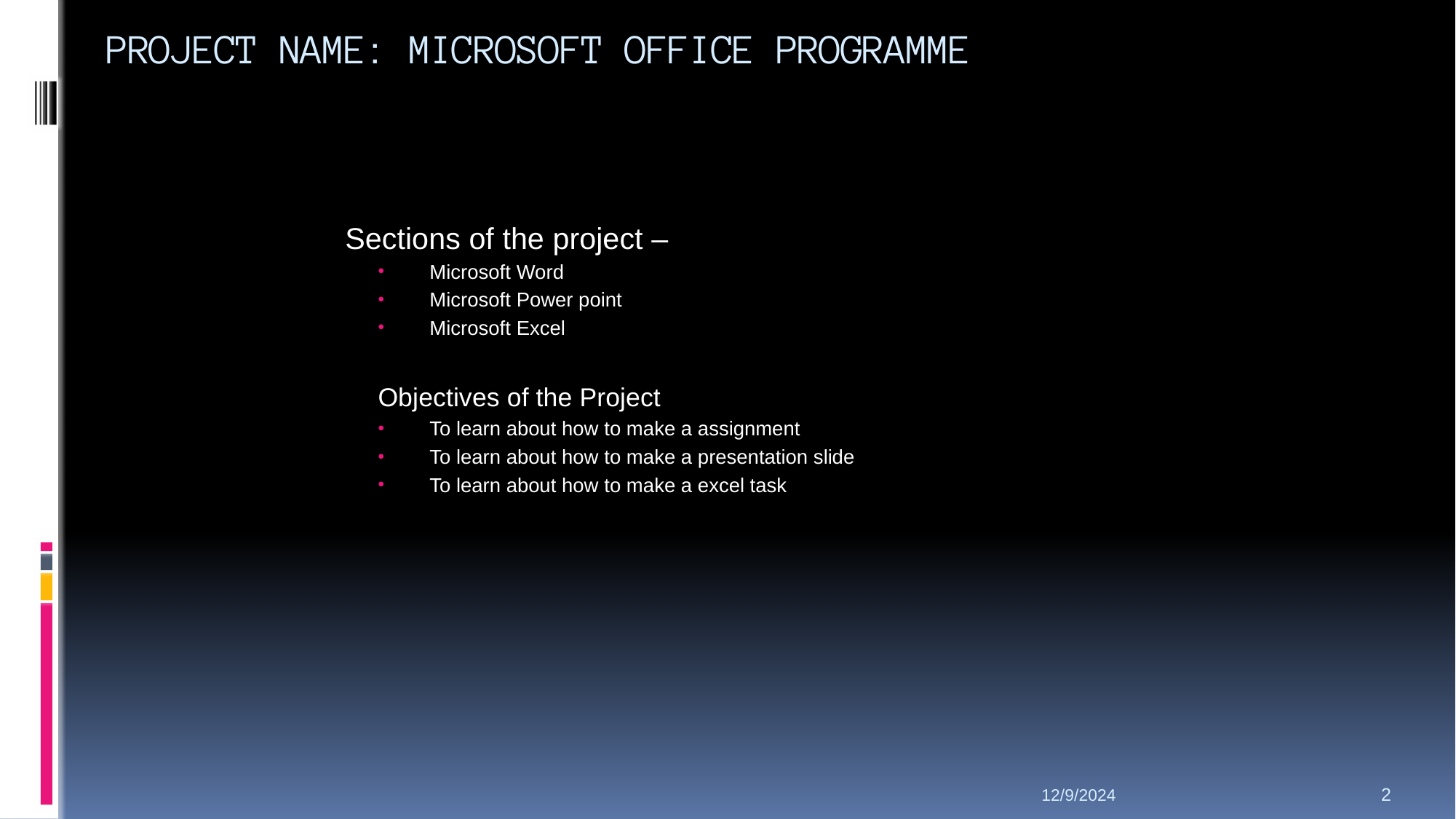

# PROJECT NAME: MICROSOFT OFFICE PROGRAMME
Sections of the project –
Microsoft Word
Microsoft Power point
Microsoft Excel

Objectives of the Project
To learn about how to make a assignment
To learn about how to make a presentation slide
To learn about how to make a excel task

12/9/2024
2